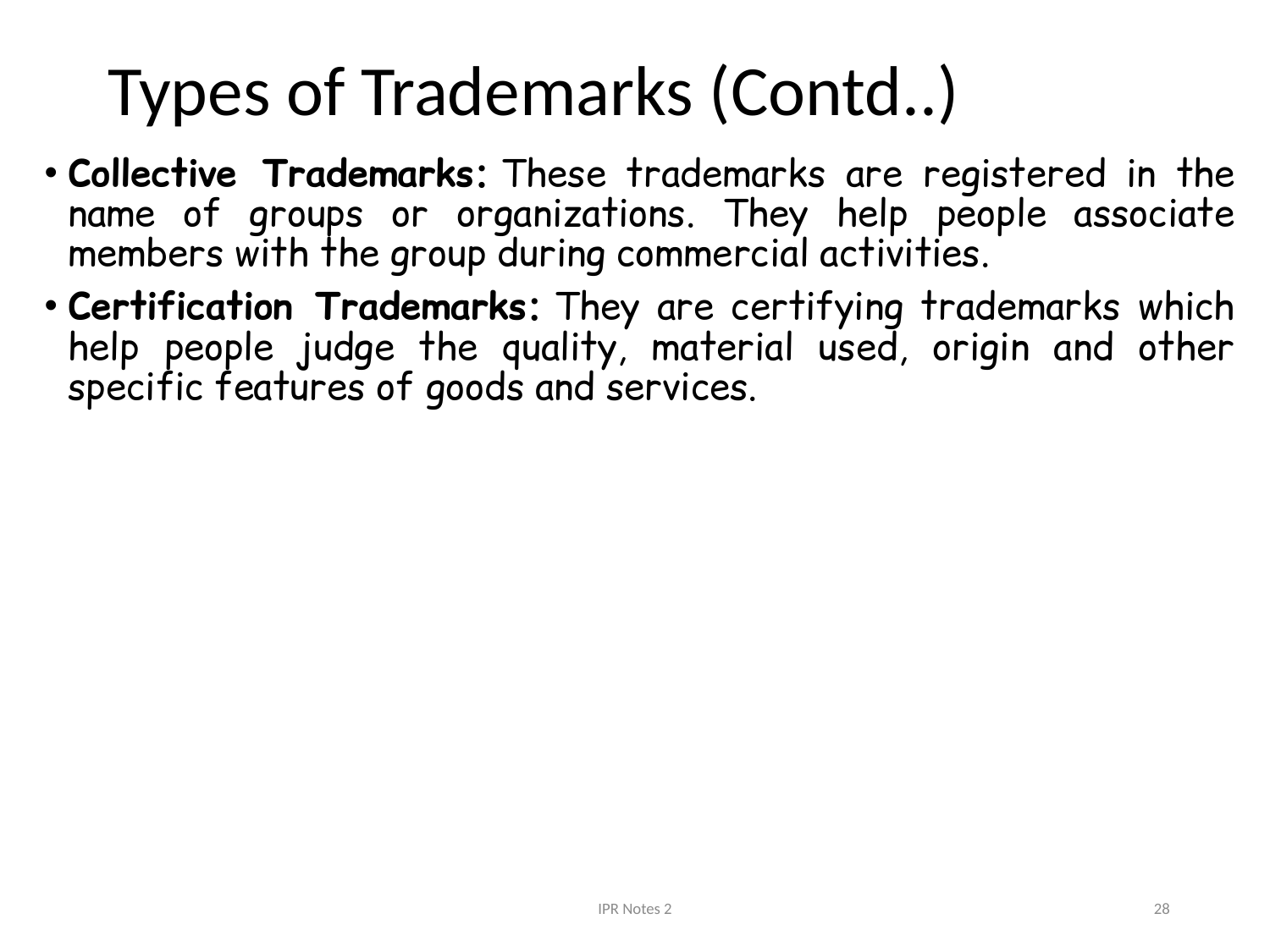

# Types of Trademarks (Contd..)
Collective Trademarks: These trademarks are registered in the name of groups or organizations. They help people associate members with the group during commercial activities.
Certification Trademarks: They are certifying trademarks which help people judge the quality, material used, origin and other specific features of goods and services.

IPR Notes 2
28